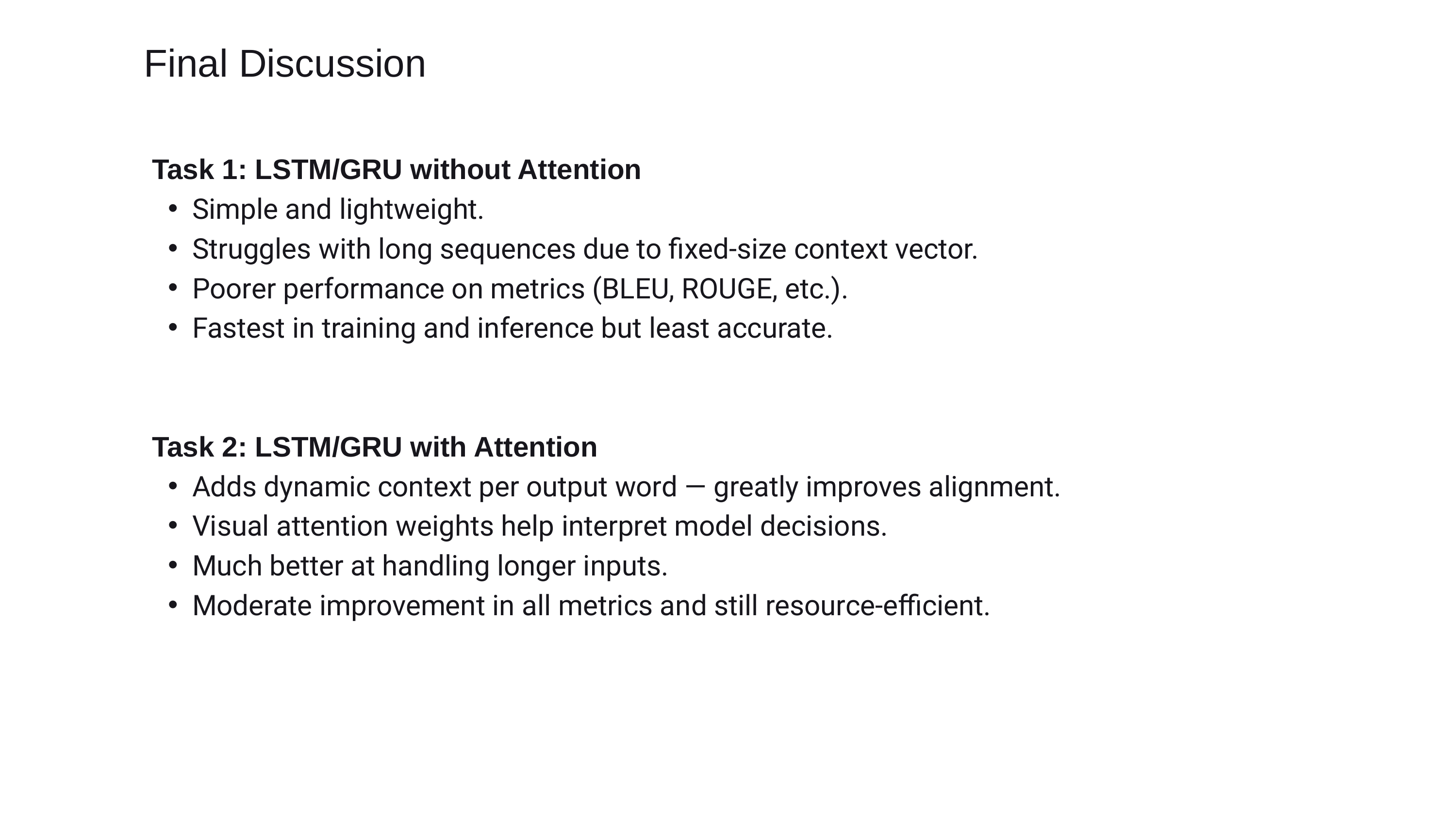

Final Discussion

 Task 1: LSTM/GRU without Attention
Simple and lightweight.
Struggles with long sequences due to fixed-size context vector.
Poorer performance on metrics (BLEU, ROUGE, etc.).
Fastest in training and inference but least accurate.

 Task 2: LSTM/GRU with Attention
Adds dynamic context per output word — greatly improves alignment.
Visual attention weights help interpret model decisions.
Much better at handling longer inputs.
Moderate improvement in all metrics and still resource-efficient.